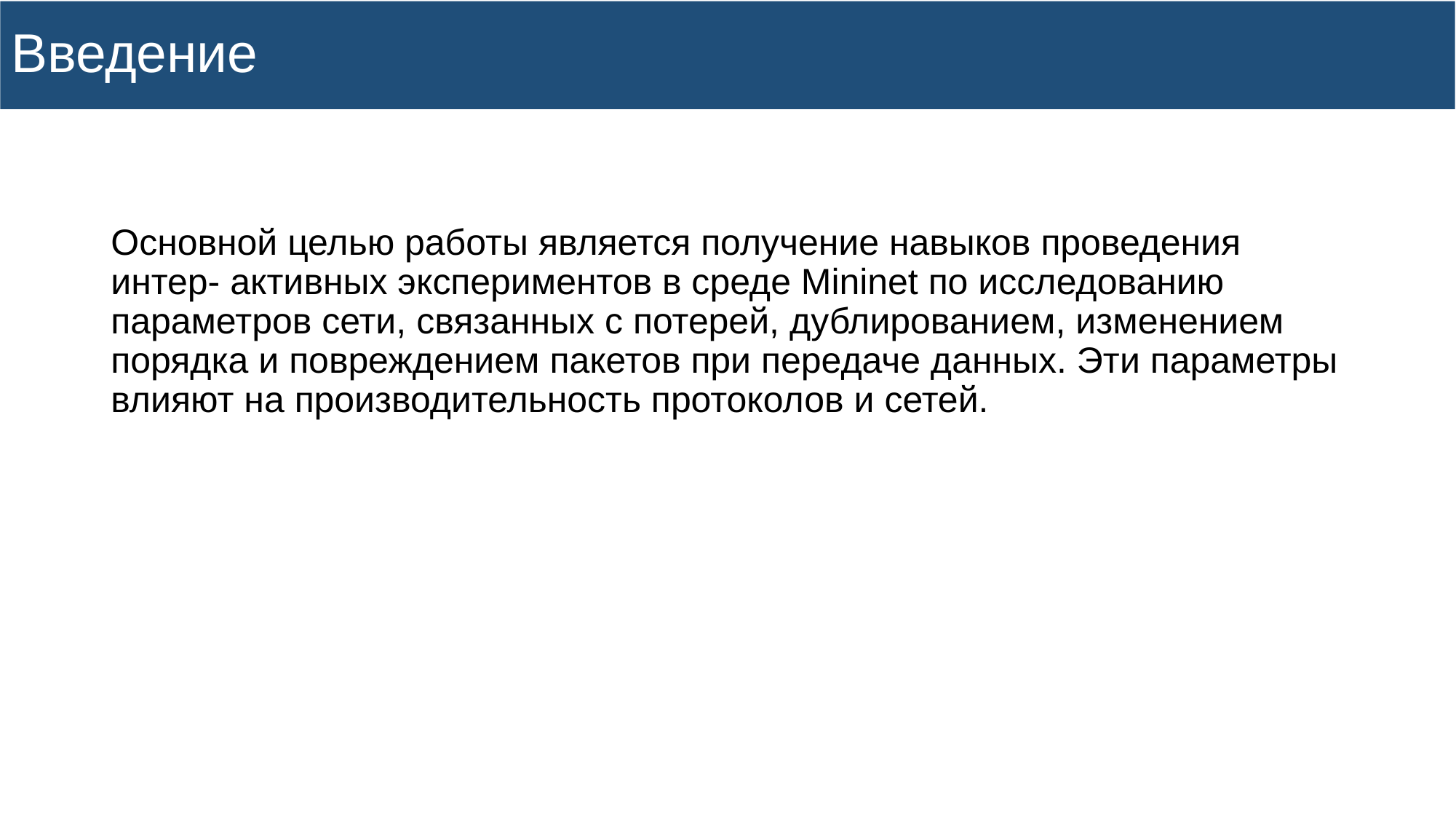

# Введение
Основной целью работы является получение навыков проведения интер- активных экспериментов в среде Mininet по исследованию параметров сети, связанных с потерей, дублированием, изменением порядка и повреждением пакетов при передаче данных. Эти параметры влияют на производительность протоколов и сетей.
2